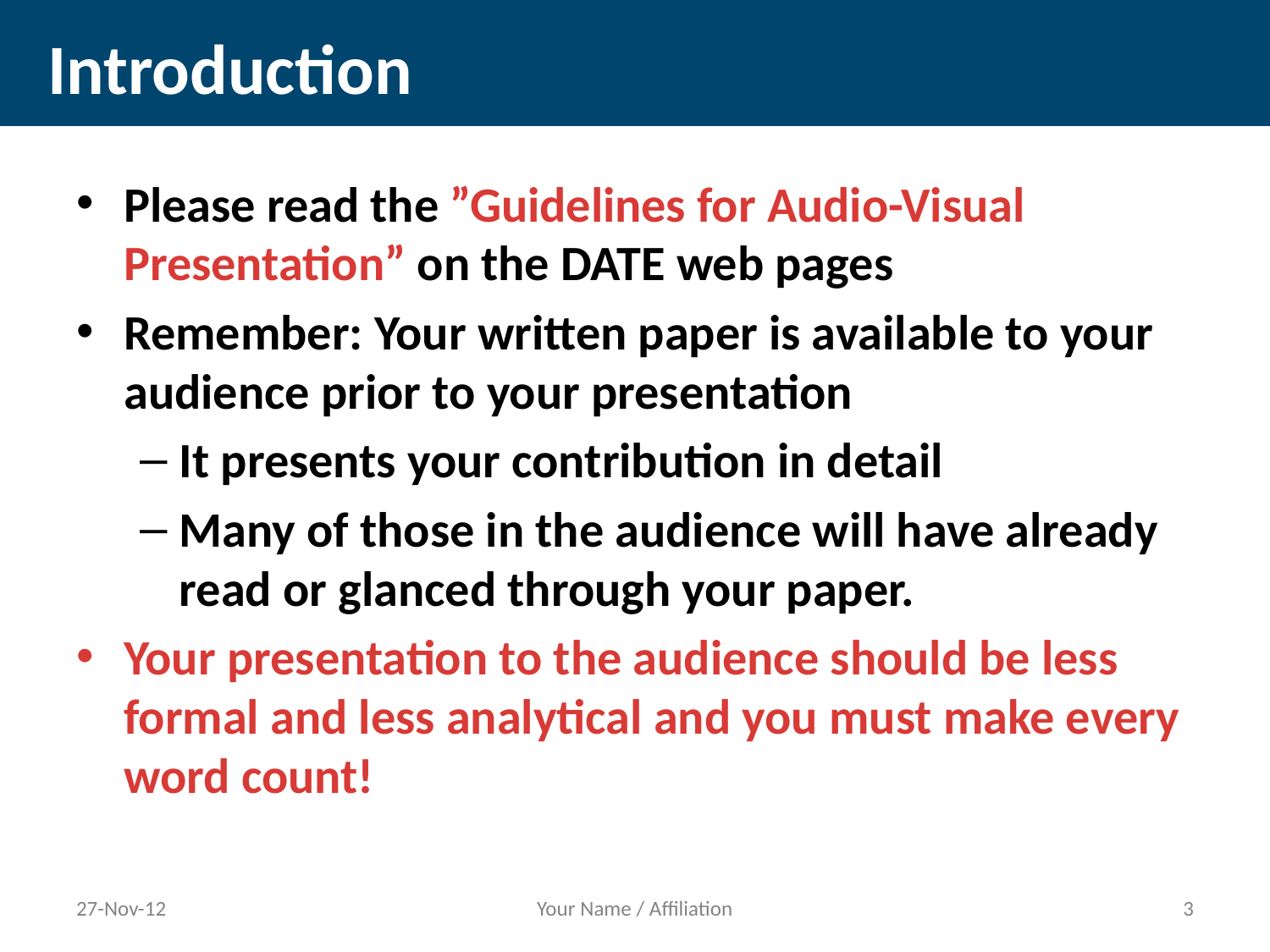

# Introduction
Please read the ”Guidelines for Audio-Visual Presentation” on the DATE web pages
Remember: Your written paper is available to your audience prior to your presentation
It presents your contribution in detail
Many of those in the audience will have already read or glanced through your paper.
Your presentation to the audience should be less formal and less analytical and you must make every word count!

27-Nov-12
Your Name / Affiliation
3